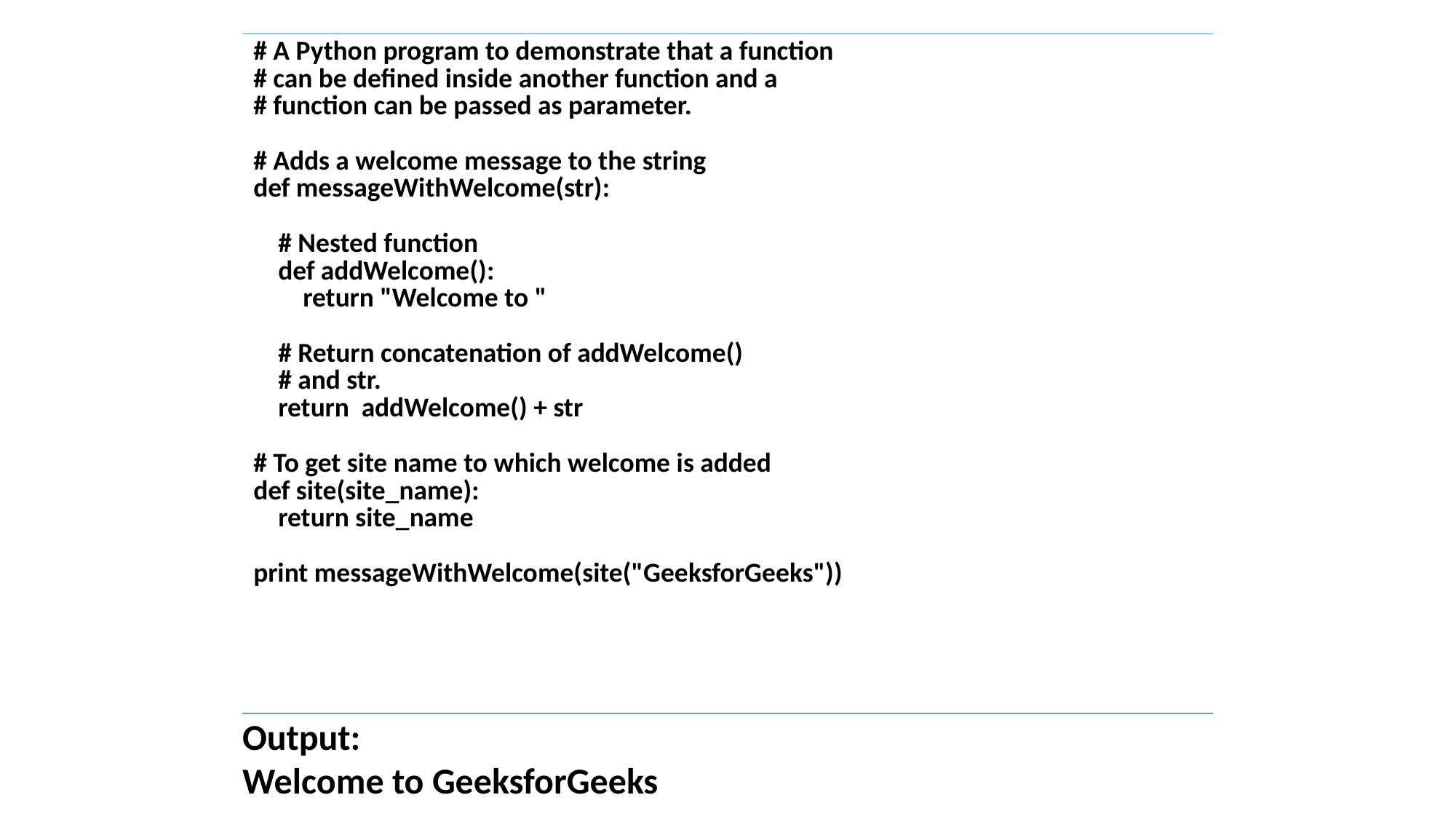

| # A Python program to demonstrate that a function # can be defined inside another function and a # function can be passed as parameter. # Adds a welcome message to the string def messageWithWelcome(str): # Nested function def addWelcome(): return "Welcome to " # Return concatenation of addWelcome() # and str. return addWelcome() + str # To get site name to which welcome is added def site(site\_name): return site\_name print messageWithWelcome(site("GeeksforGeeks")) |
| --- |
Output:
Welcome to GeeksforGeeks